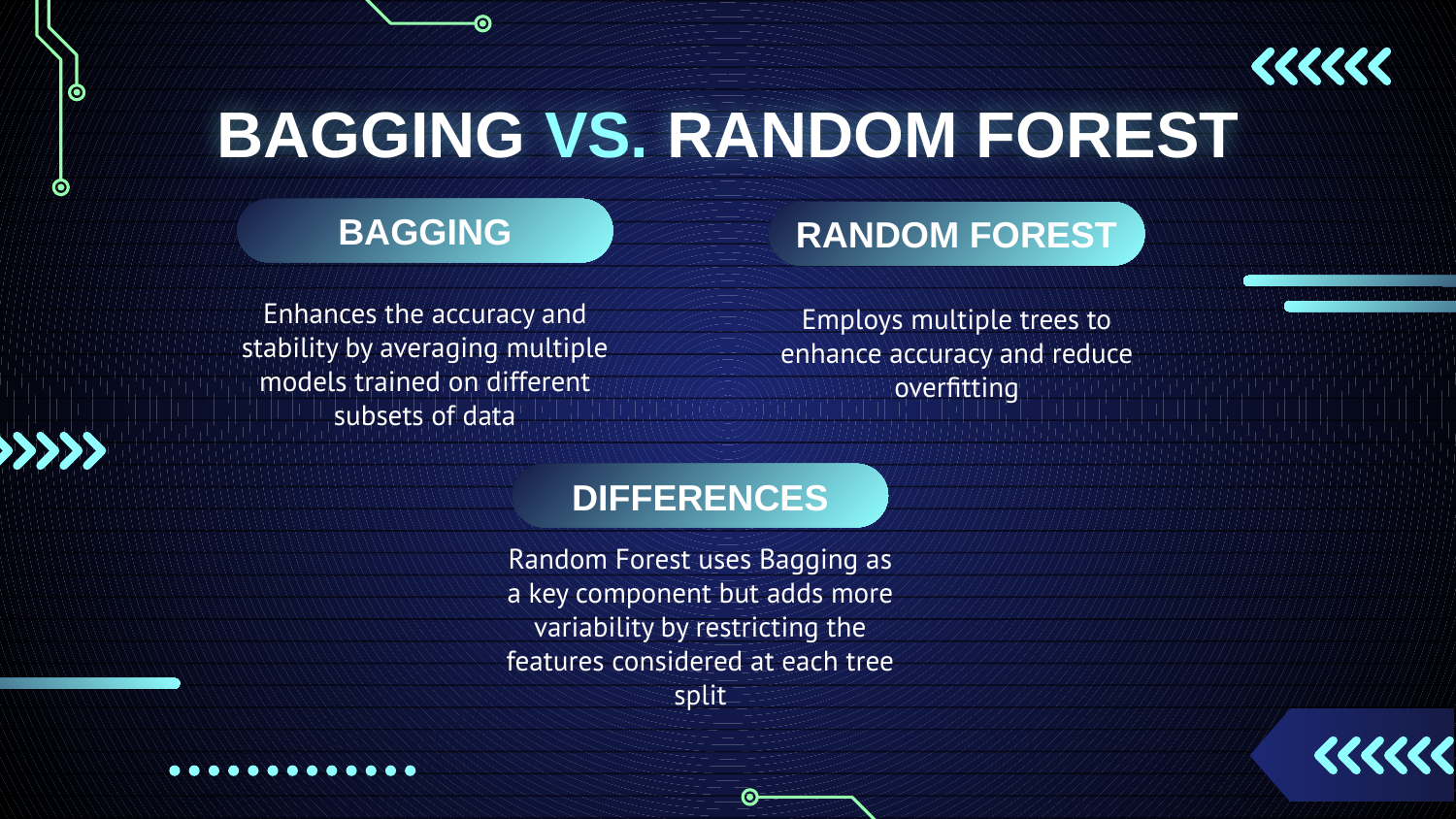

# BAGGING VS. RANDOM FOREST

BAGGING
RANDOM FOREST
Employs multiple trees to enhance accuracy and reduce overfitting

Enhances the accuracy and stability by averaging multiple models trained on different subsets of data

DIFFERENCES
Random Forest uses Bagging as a key component but adds more variability by restricting the features considered at each tree split